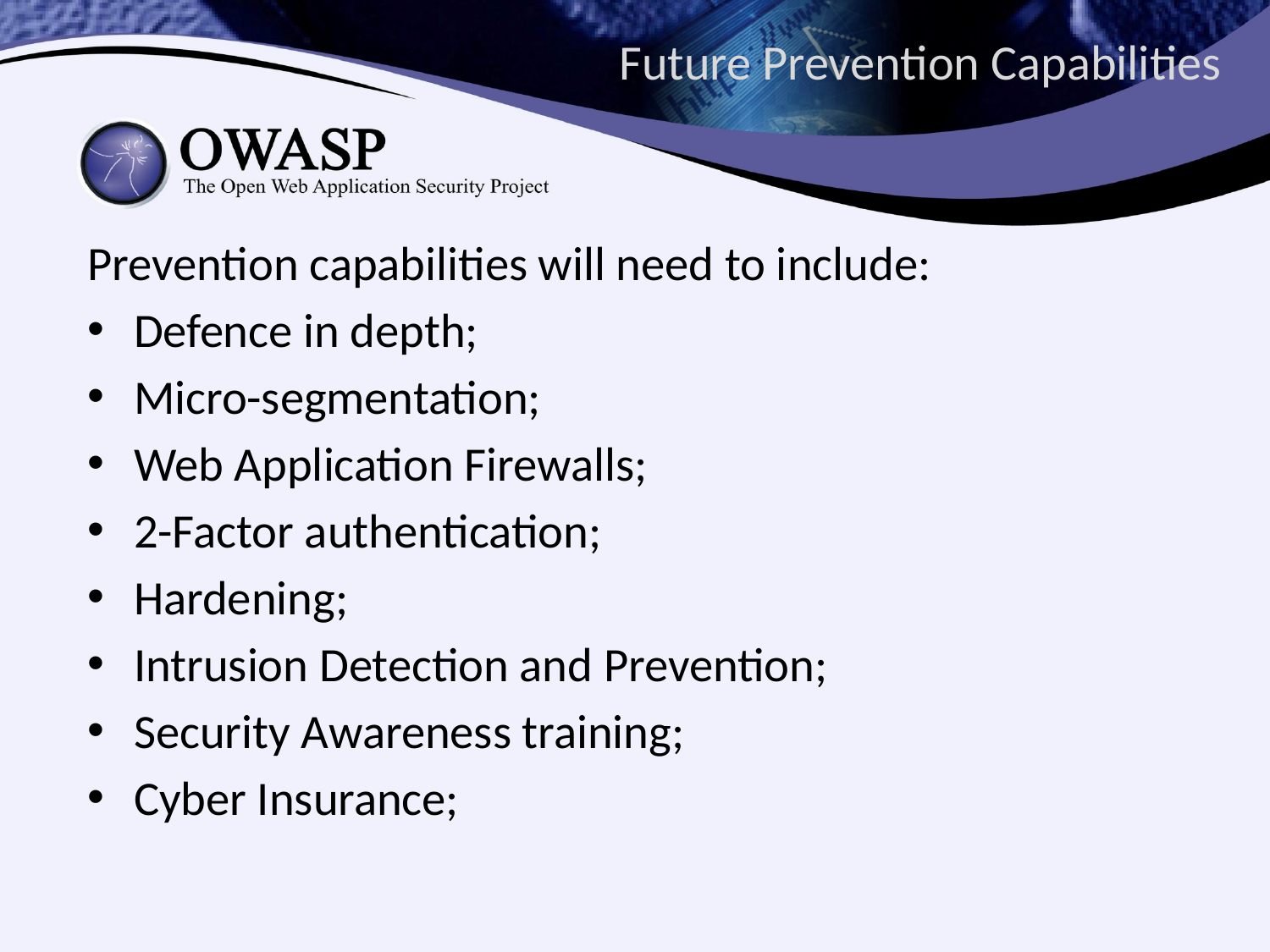

# Future Prevention Capabilities
Prevention capabilities will need to include:
Defence in depth;
Micro-segmentation;
Web Application Firewalls;
2-Factor authentication;
Hardening;
Intrusion Detection and Prevention;
Security Awareness training;
Cyber Insurance;